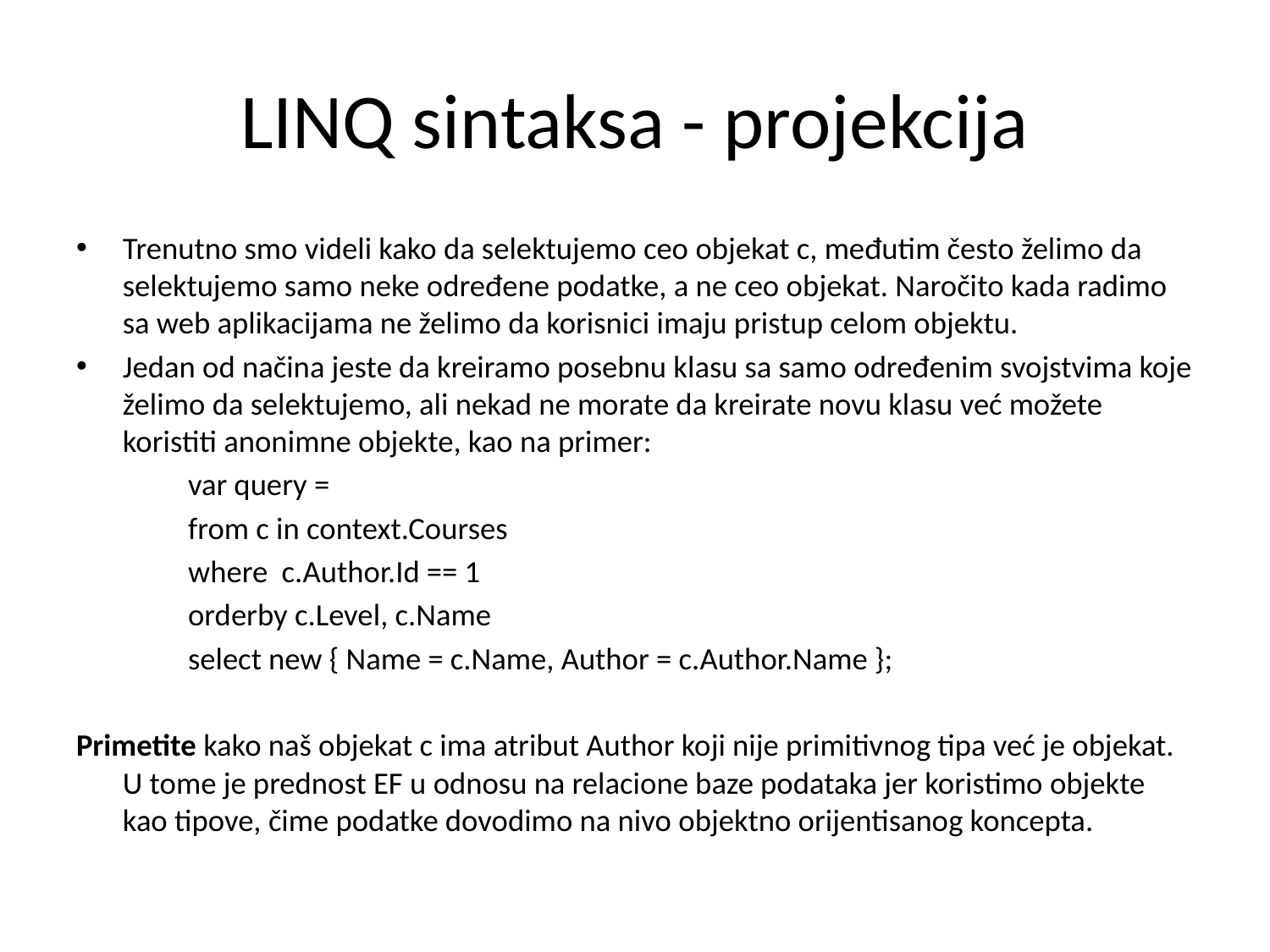

# LINQ sintaksa - projekcija
Trenutno smo videli kako da selektujemo ceo objekat c, međutim često želimo da selektujemo samo neke određene podatke, a ne ceo objekat. Naročito kada radimo sa web aplikacijama ne želimo da korisnici imaju pristup celom objektu.
Jedan od načina jeste da kreiramo posebnu klasu sa samo određenim svojstvima koje želimo da selektujemo, ali nekad ne morate da kreirate novu klasu već možete koristiti anonimne objekte, kao na primer:
                var query =
                from c in context.Courses
                where  c.Author.Id == 1
                orderby c.Level, c.Name
                select new { Name = c.Name, Author = c.Author.Name };

Primetite kako naš objekat c ima atribut Author koji nije primitivnog tipa već je objekat. U tome je prednost EF u odnosu na relacione baze podataka jer koristimo objekte kao tipove, čime podatke dovodimo na nivo objektno orijentisanog koncepta.